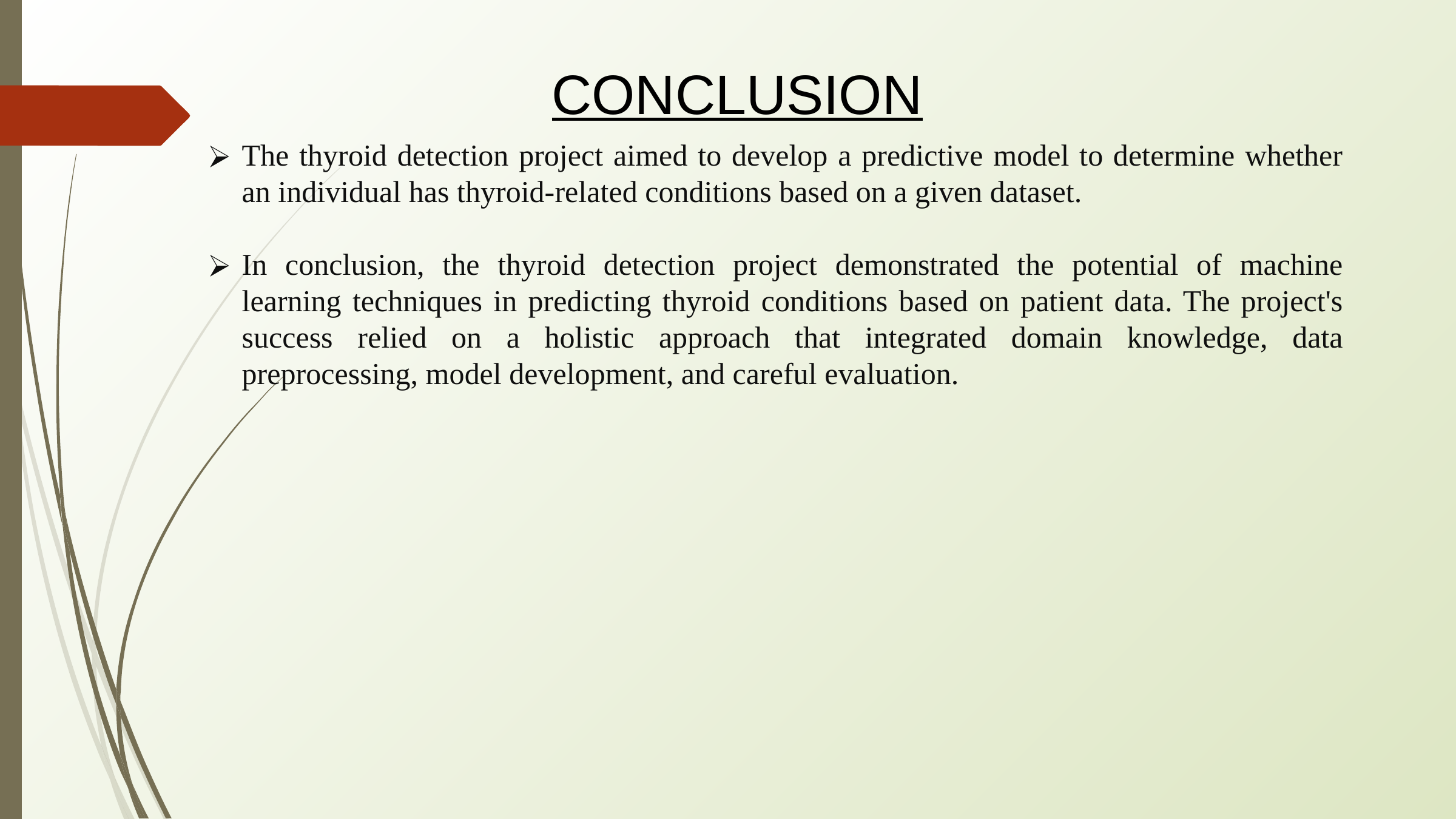

CONCLUSION
The thyroid detection project aimed to develop a predictive model to determine whether an individual has thyroid-related conditions based on a given dataset.

In conclusion, the thyroid detection project demonstrated the potential of machine learning techniques in predicting thyroid conditions based on patient data. The project's success relied on a holistic approach that integrated domain knowledge, data preprocessing, model development, and careful evaluation.